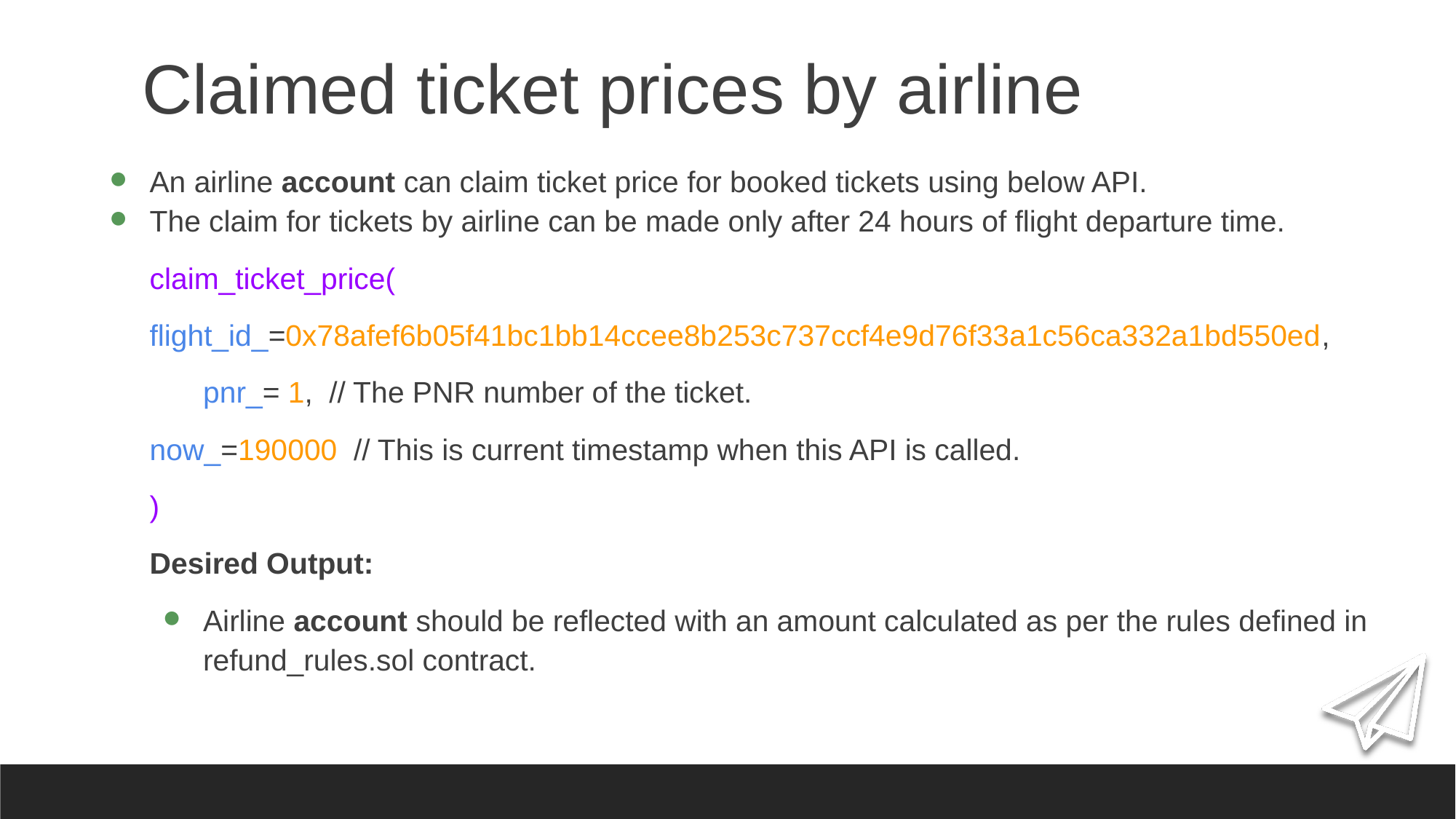

# Claimed ticket prices by airline
An airline account can claim ticket price for booked tickets using below API.
The claim for tickets by airline can be made only after 24 hours of flight departure time.
claim_ticket_price(
	flight_id_=0x78afef6b05f41bc1bb14ccee8b253c737ccf4e9d76f33a1c56ca332a1bd550ed,
pnr_= 1,  // The PNR number of the ticket.
	now_=190000  // This is current timestamp when this API is called.
)
Desired Output:
Airline account should be reflected with an amount calculated as per the rules defined in refund_rules.sol contract.